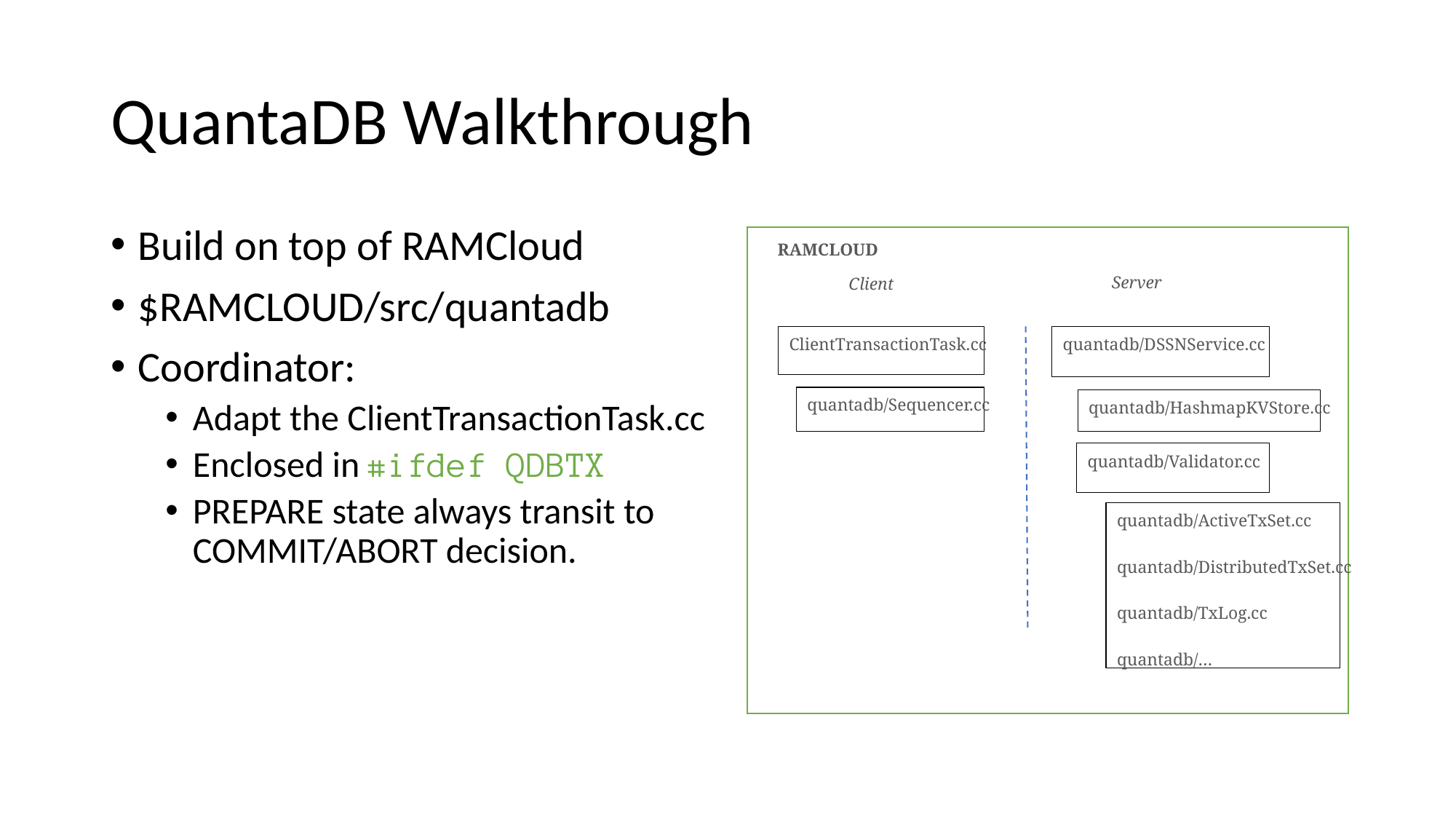

# QuantaDB Walkthrough
Build on top of RAMCloud
$RAMCLOUD/src/quantadb
Coordinator:
Adapt the ClientTransactionTask.cc
Enclosed in #ifdef QDBTX
PREPARE state always transit to COMMIT/ABORT decision.

RAMCLOUD
Server
Client
ClientTransactionTask.cc
quantadb/DSSNService.cc
quantadb/Sequencer.cc
quantadb/HashmapKVStore.cc
quantadb/Validator.cc
quantadb/ActiveTxSet.cc
quantadb/DistributedTxSet.cc
quantadb/TxLog.cc
quantadb/…